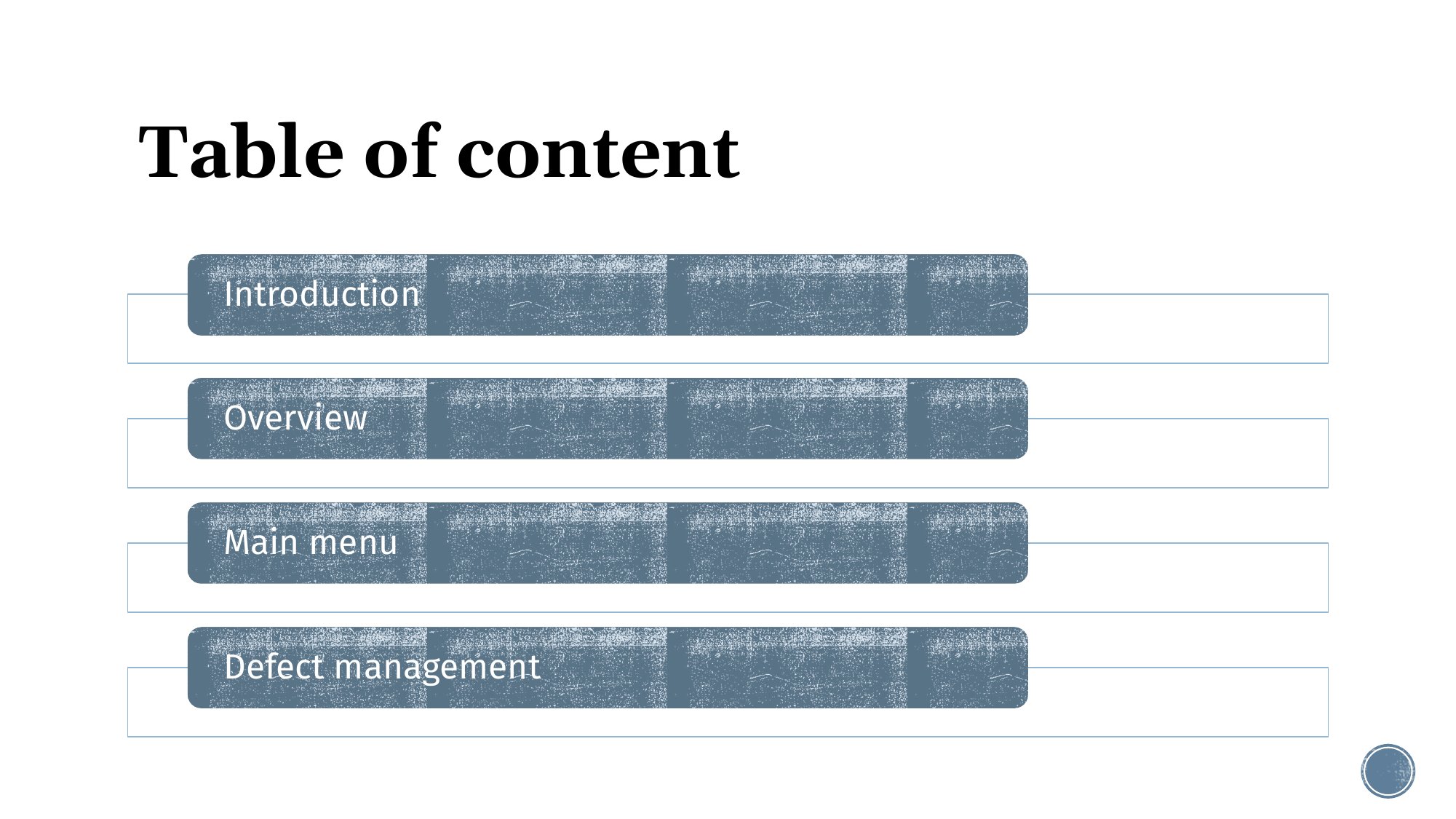

# Table of content

Introduction

Overview

Main menu

Defect management